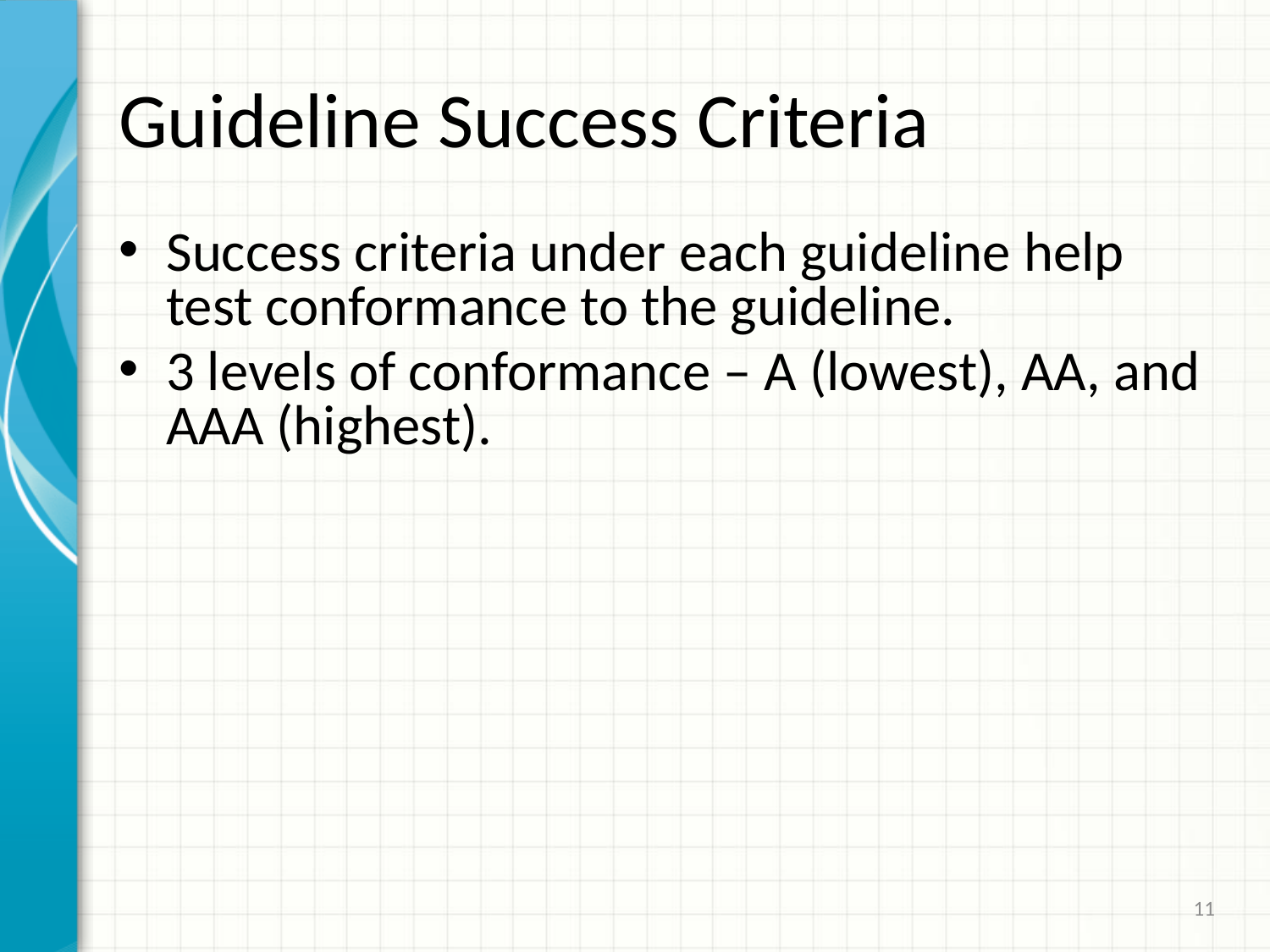

# Guideline Success Criteria
Success criteria under each guideline help test conformance to the guideline.
3 levels of conformance – A (lowest), AA, and AAA (highest).

11